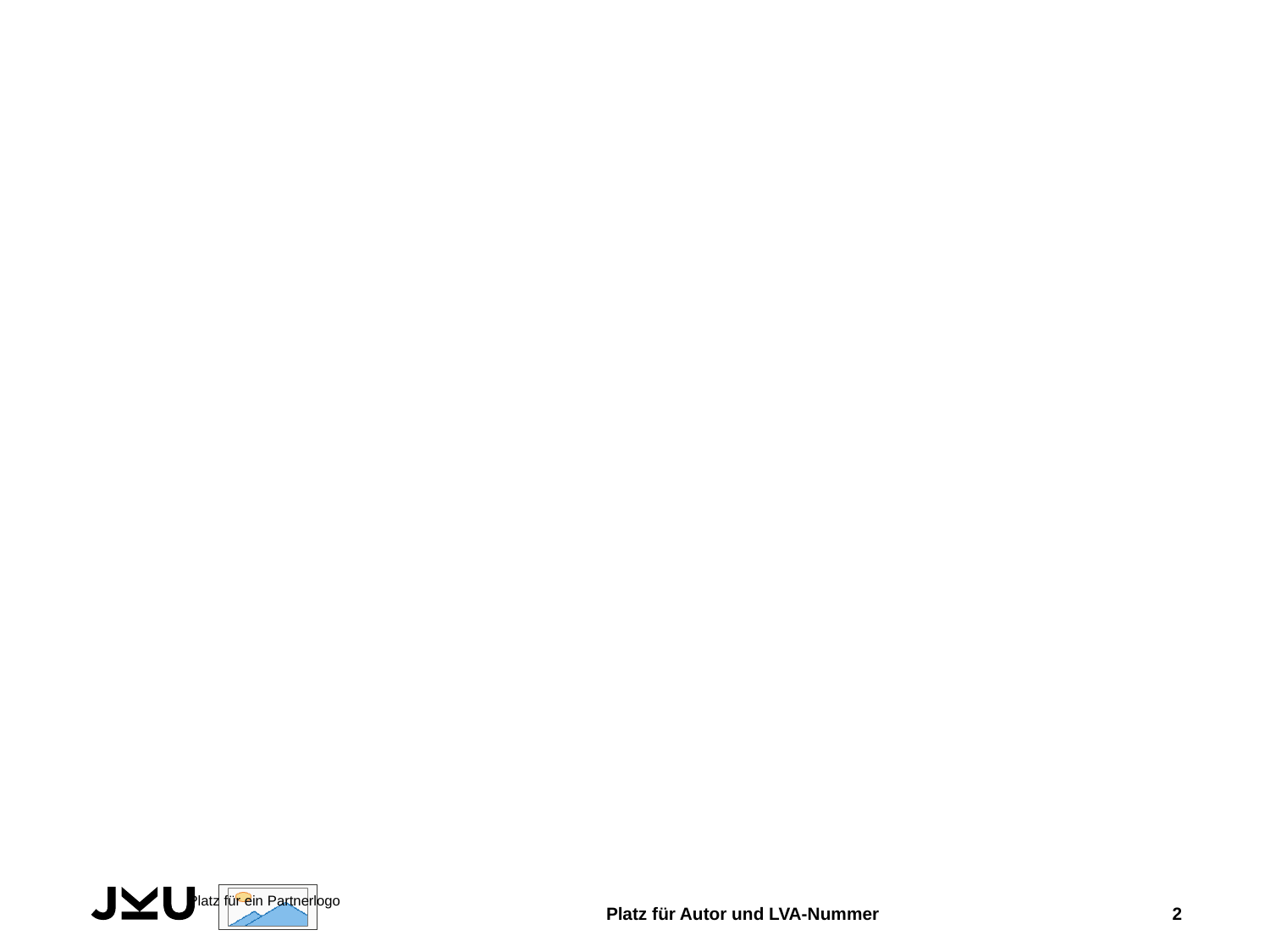

#

Platz für Autor und LVA-Nummer
2